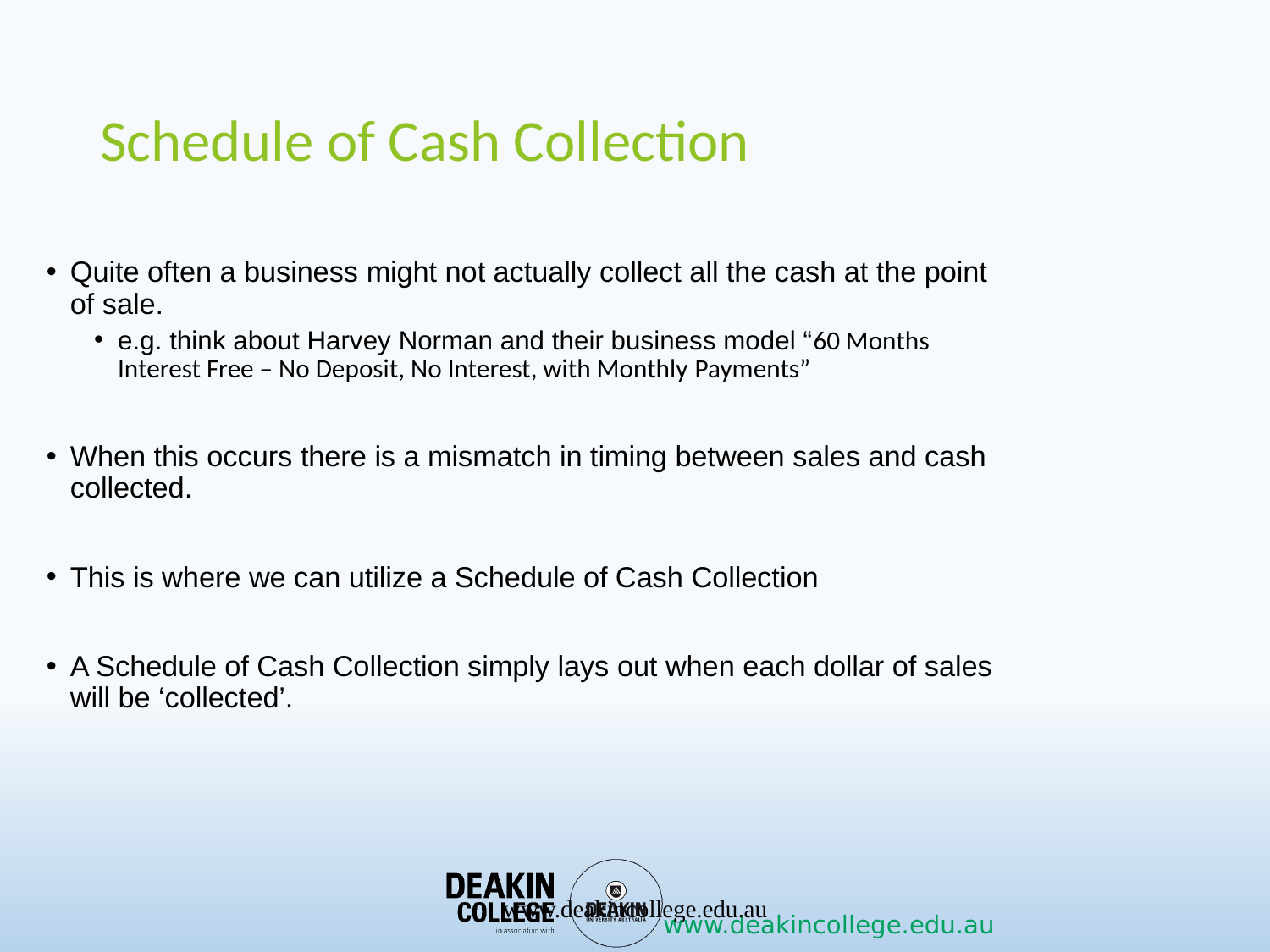

# Schedule of Cash Collection
Quite often a business might not actually collect all the cash at the point of sale.
e.g. think about Harvey Norman and their business model “60 Months Interest Free – No Deposit, No Interest, with Monthly Payments”

When this occurs there is a mismatch in timing between sales and cash collected.

This is where we can utilize a Schedule of Cash Collection

A Schedule of Cash Collection simply lays out when each dollar of sales will be ‘collected’.
www.deakincollege.edu.au